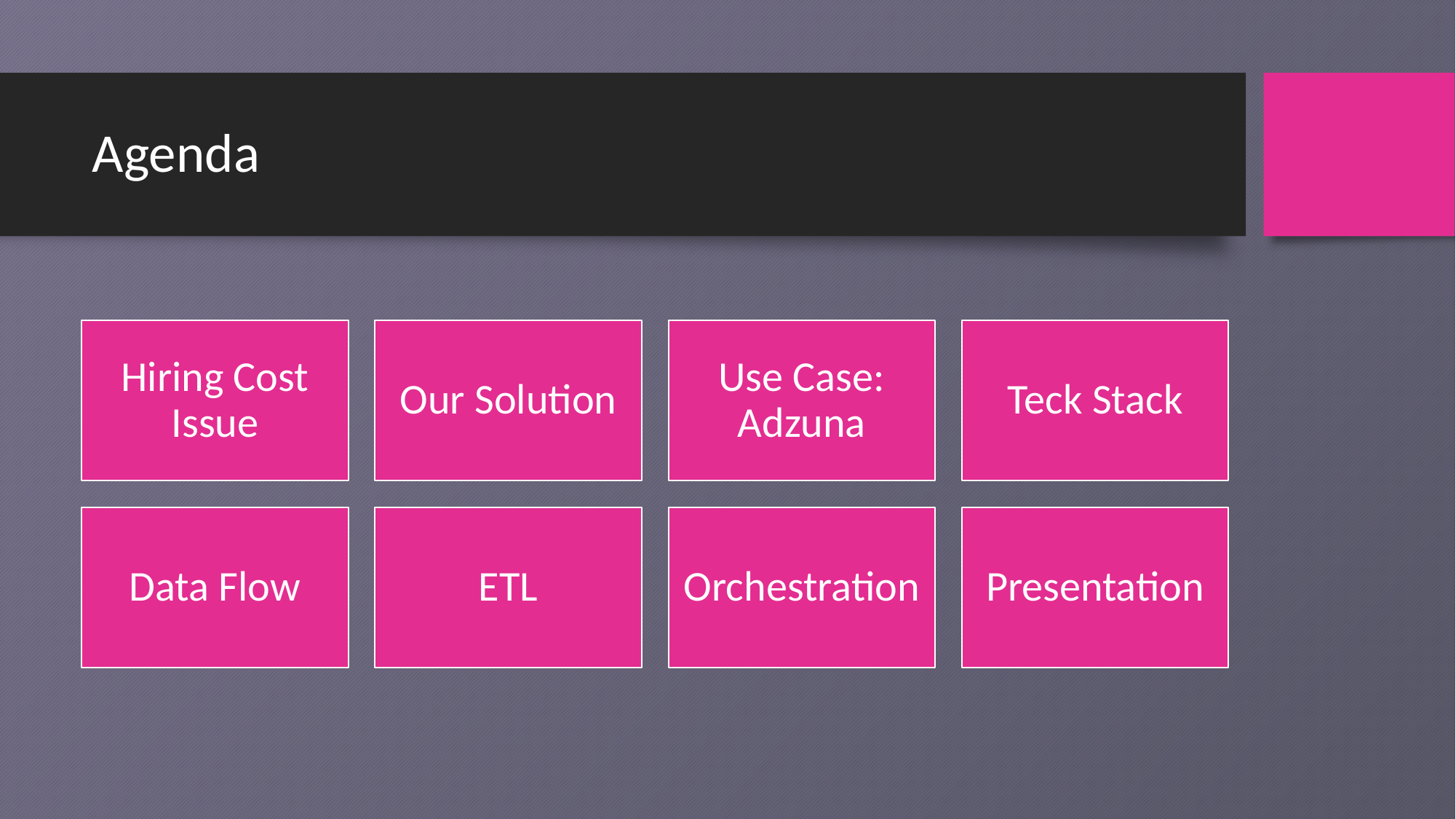

# Agenda
Hiring Cost Issue
Our Solution
Use Case: Adzuna
Teck Stack
Data Flow
ETL
Orchestration
Presentation